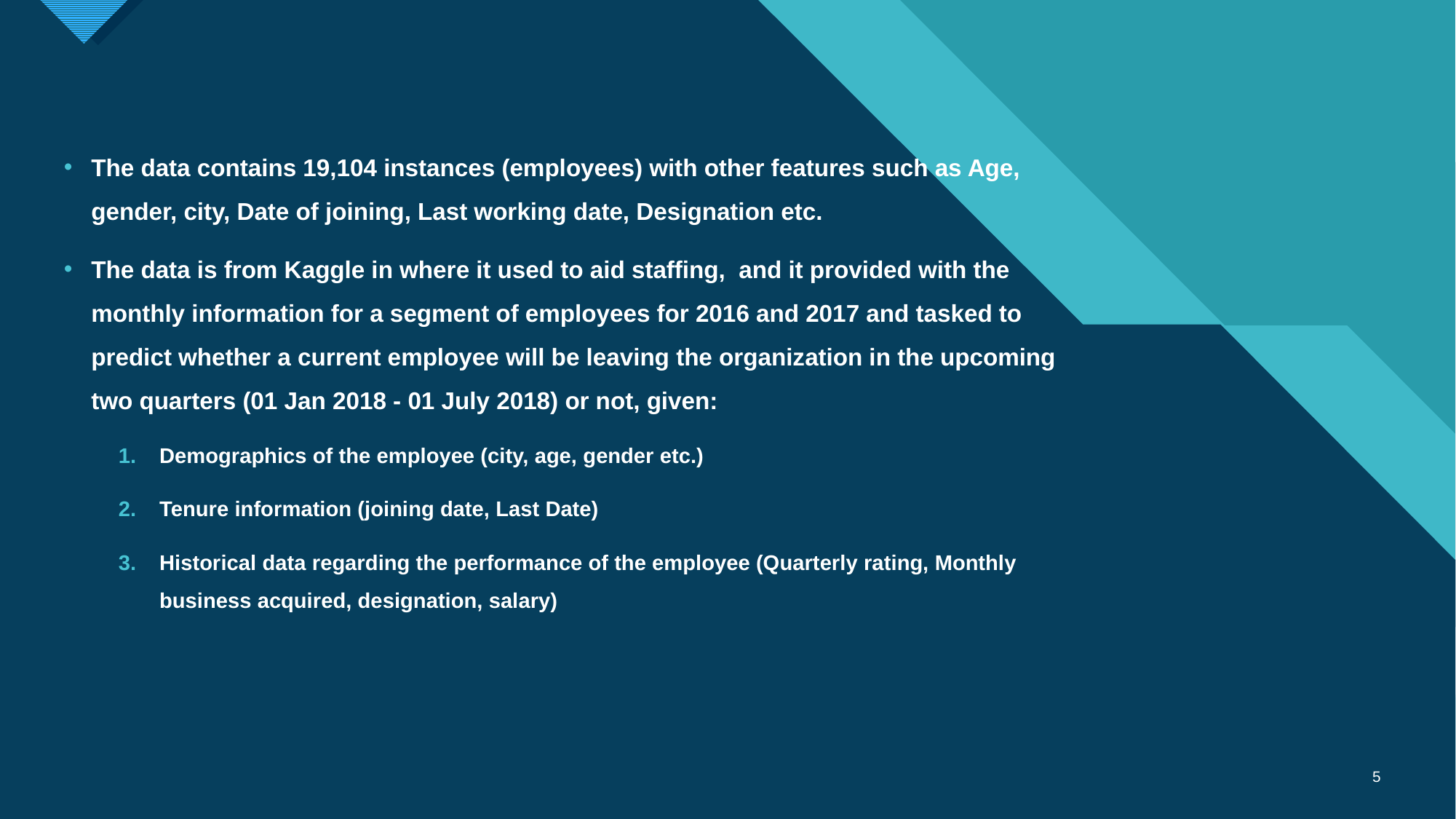

The data contains 19,104 instances (employees) with other features such as Age, gender, city, Date of joining, Last working date, Designation etc.
The data is from Kaggle in where it used to aid staffing,  and it provided with the monthly information for a segment of employees for 2016 and 2017 and tasked to predict whether a current employee will be leaving the organization in the upcoming two quarters (01 Jan 2018 - 01 July 2018) or not, given:
Demographics of the employee (city, age, gender etc.)
Tenure information (joining date, Last Date)
Historical data regarding the performance of the employee (Quarterly rating, Monthly business acquired, designation, salary)

5